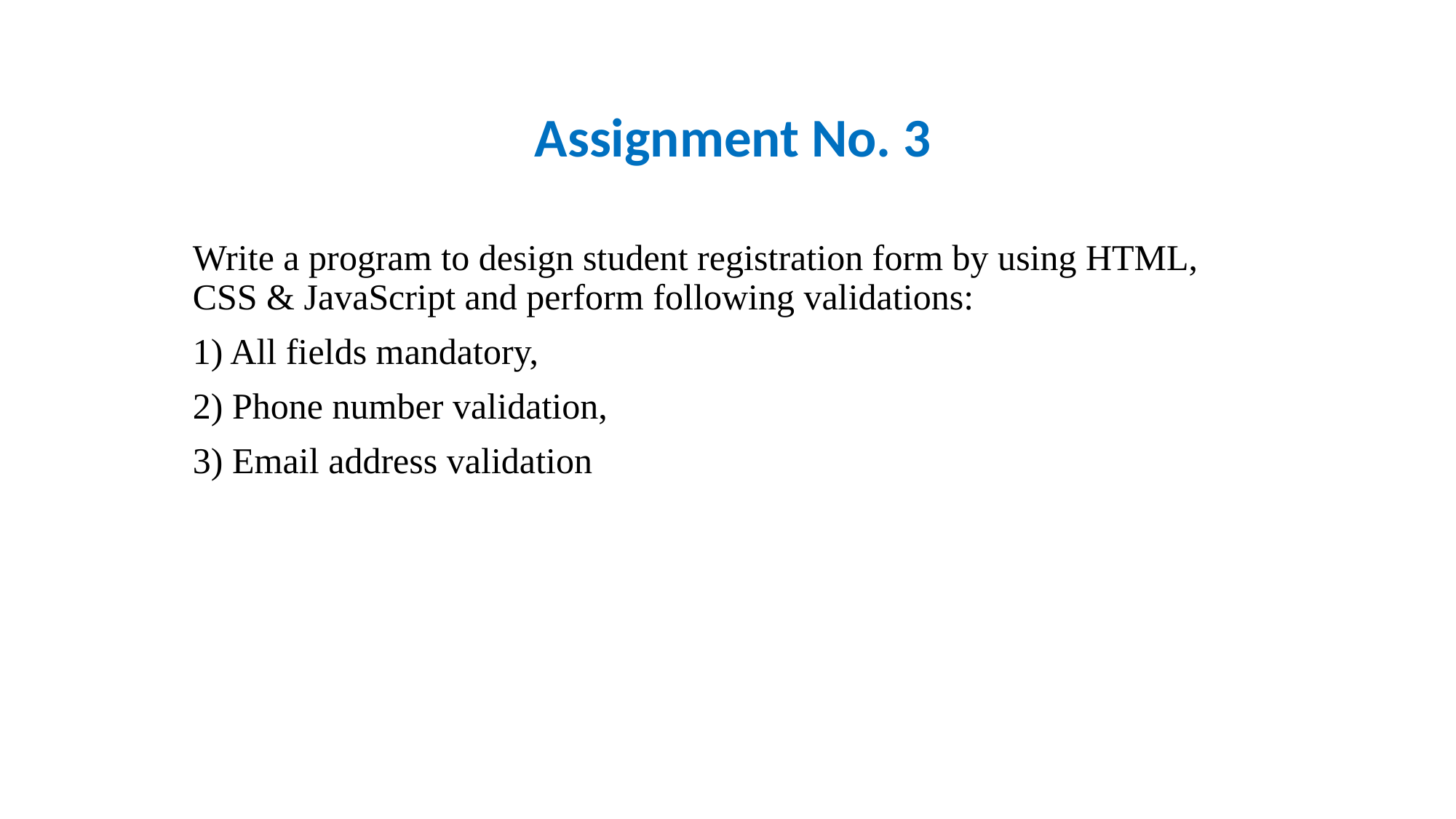

Assignment No. 3
Write a program to design student registration form by using HTML, CSS & JavaScript and perform following validations:
1) All fields mandatory,
2) Phone number validation,
3) Email address validation